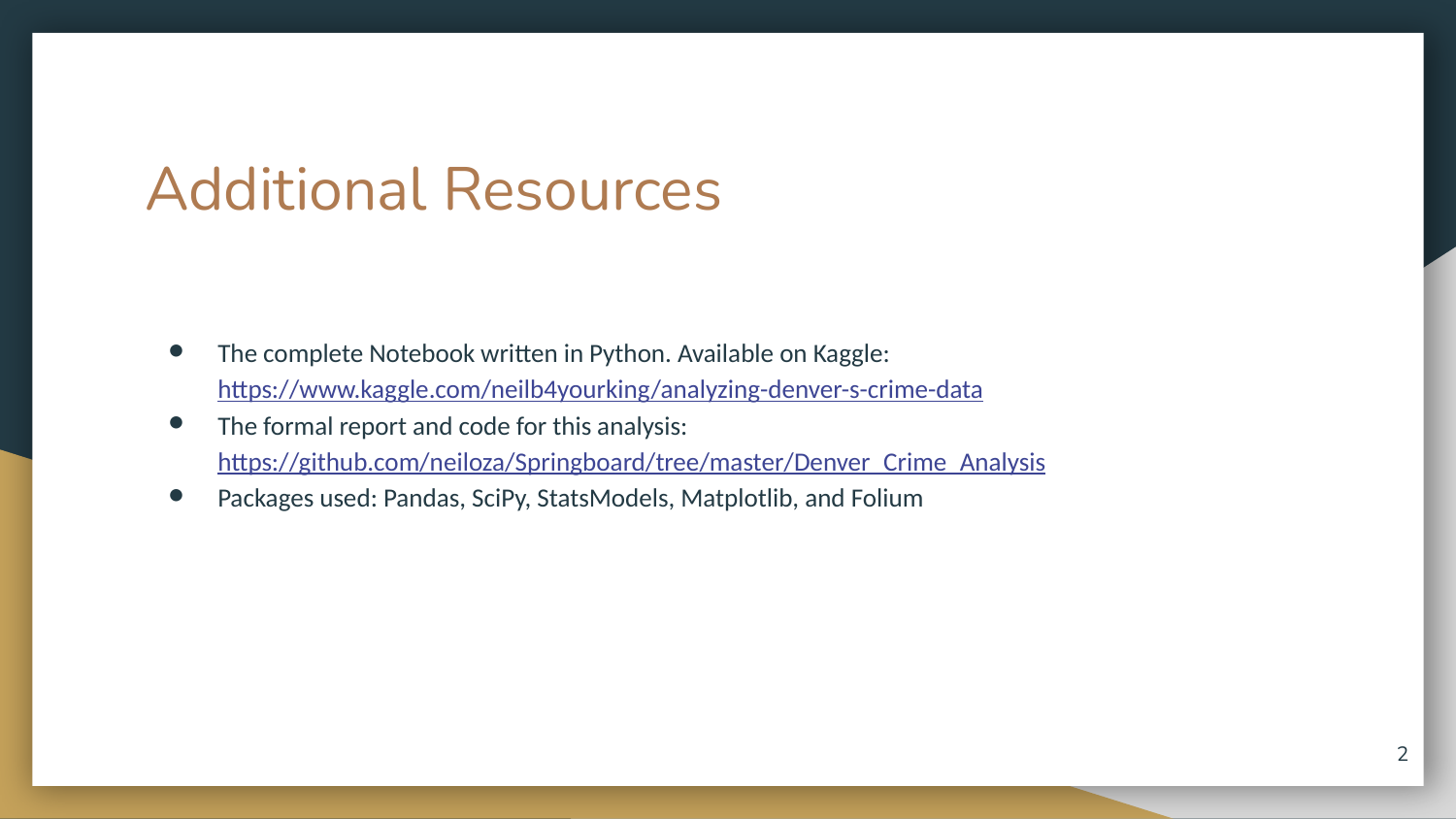

# Additional Resources
The complete Notebook written in Python. Available on Kaggle: https://www.kaggle.com/neilb4yourking/analyzing-denver-s-crime-data
The formal report and code for this analysis: https://github.com/neiloza/Springboard/tree/master/Denver_Crime_Analysis
Packages used: Pandas, SciPy, StatsModels, Matplotlib, and Folium
2